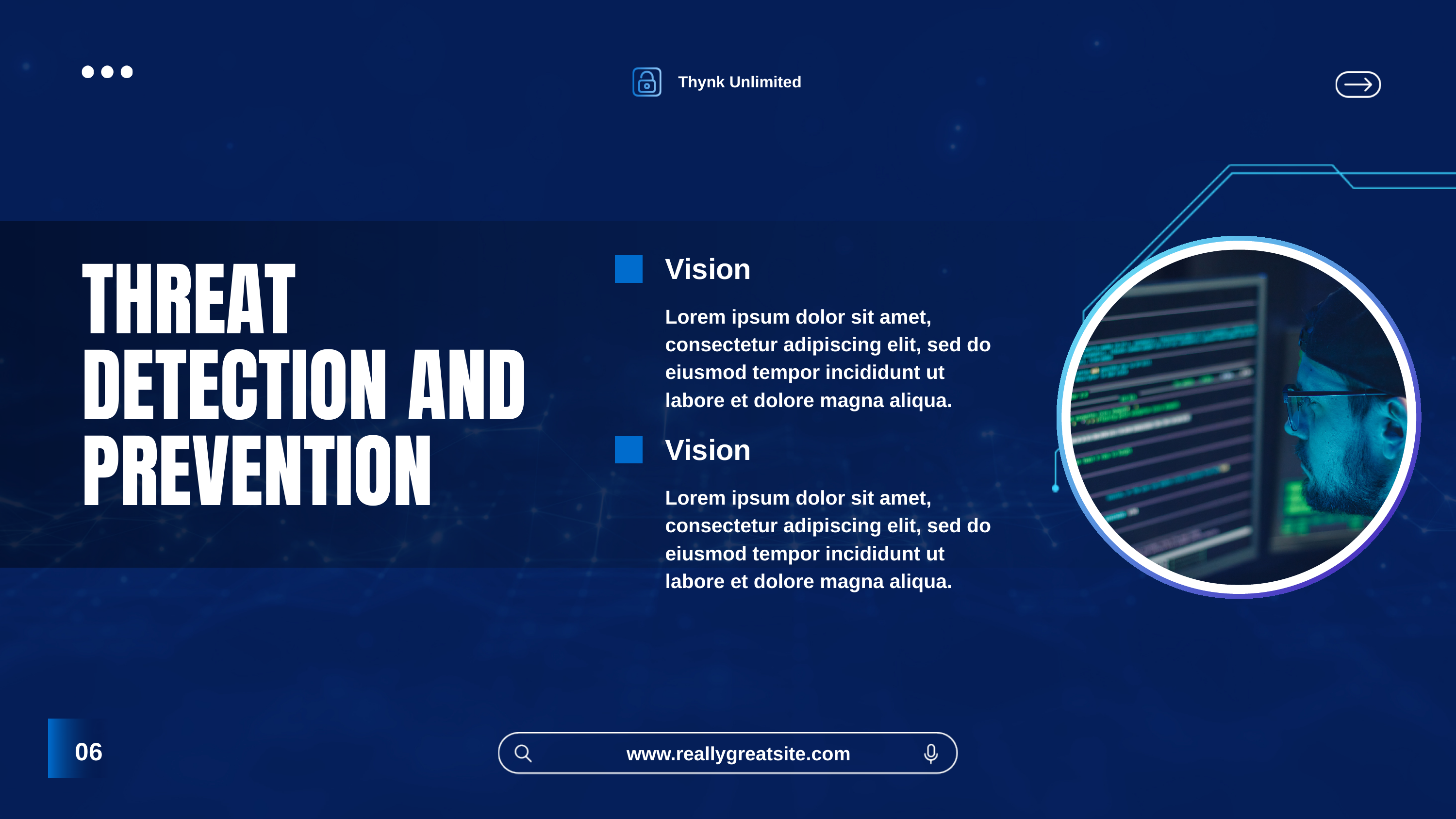

Thynk Unlimited

Vision

THREAT DETECTION AND PREVENTION
Lorem ipsum dolor sit amet, consectetur adipiscing elit, sed do eiusmod tempor incididunt ut labore et dolore magna aliqua.
Vision

Lorem ipsum dolor sit amet, consectetur adipiscing elit, sed do eiusmod tempor incididunt ut labore et dolore magna aliqua.

06

www.reallygreatsite.com